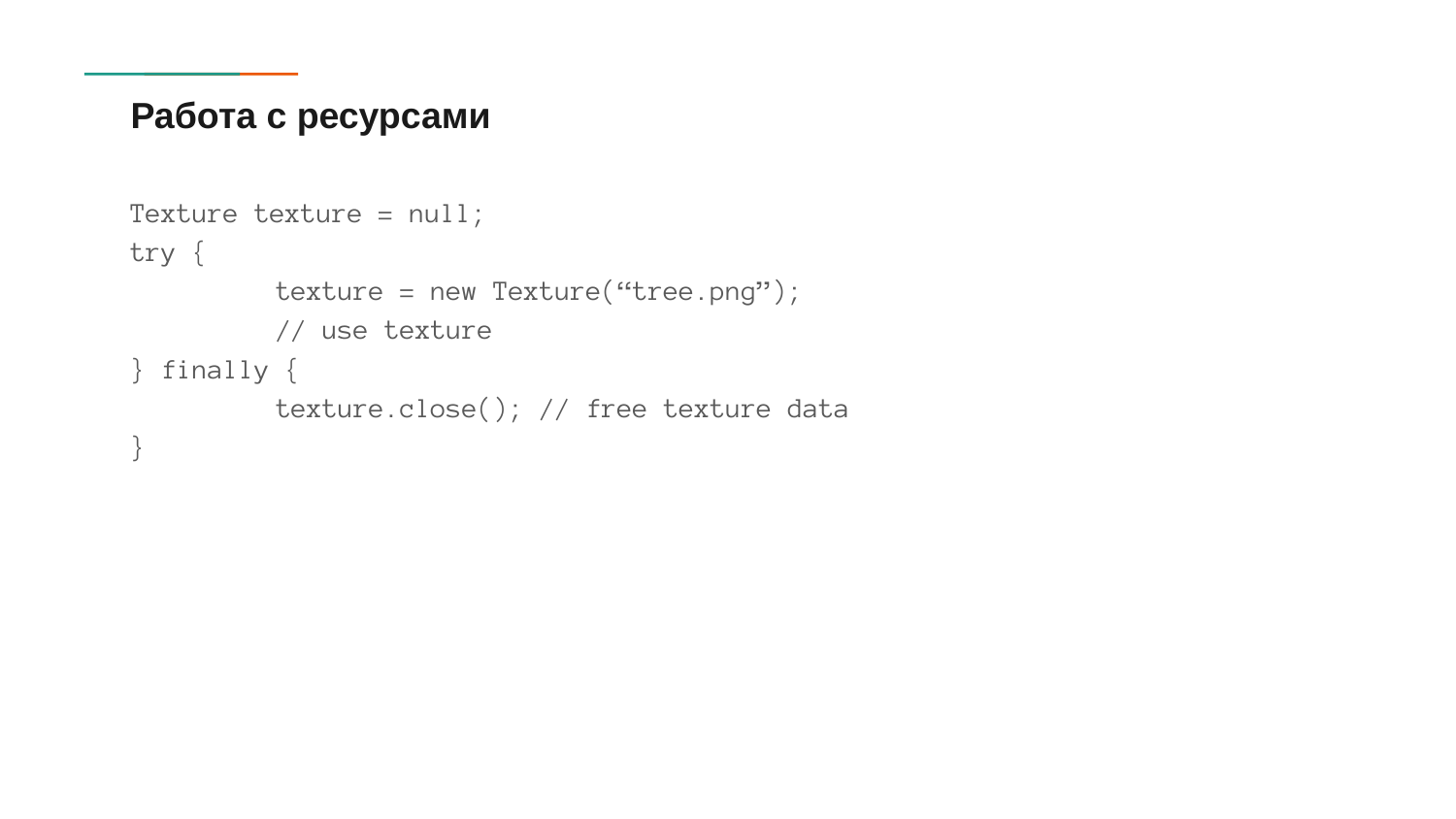

# Работа с ресурсами
Texture texture = null;
try {
	texture = new Texture(“tree.png”);
	// use texture
} finally {
	texture.close(); // free texture data
}